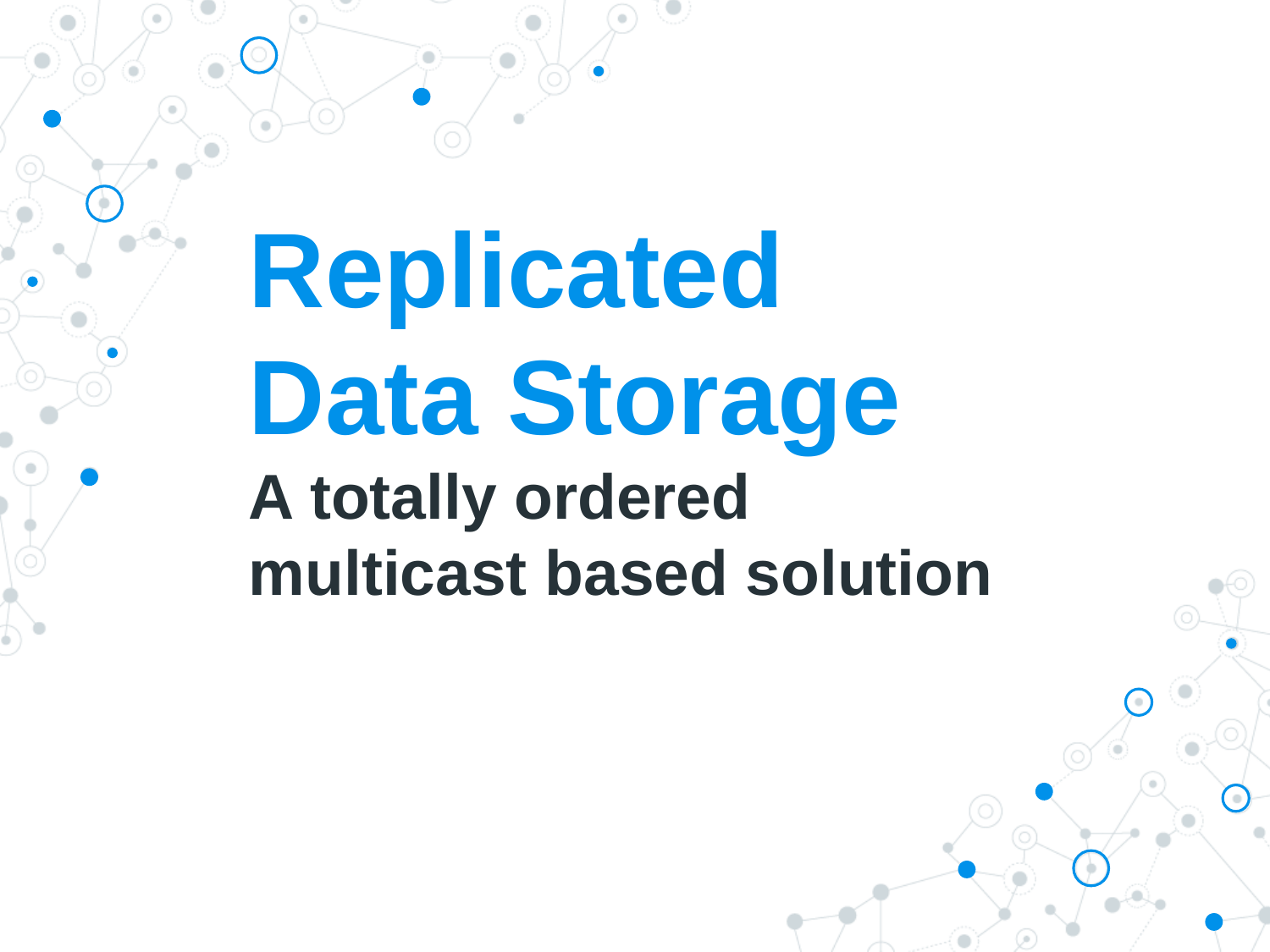

# Replicated Data Storage A totally ordered multicast based solution